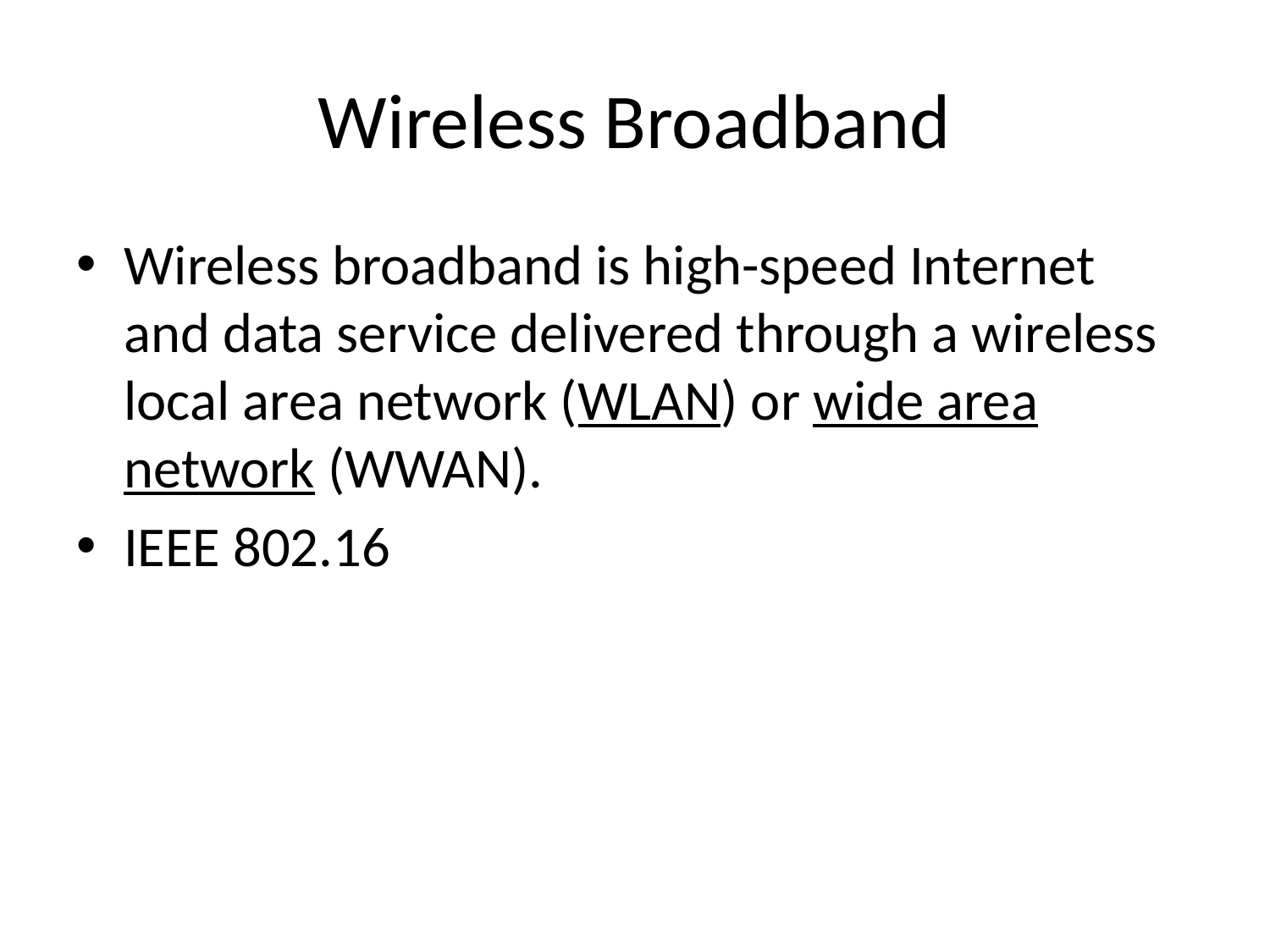

# Wireless Broadband
Wireless broadband is high-speed Internet and data service delivered through a wireless local area network (WLAN) or wide area network (WWAN).
IEEE 802.16